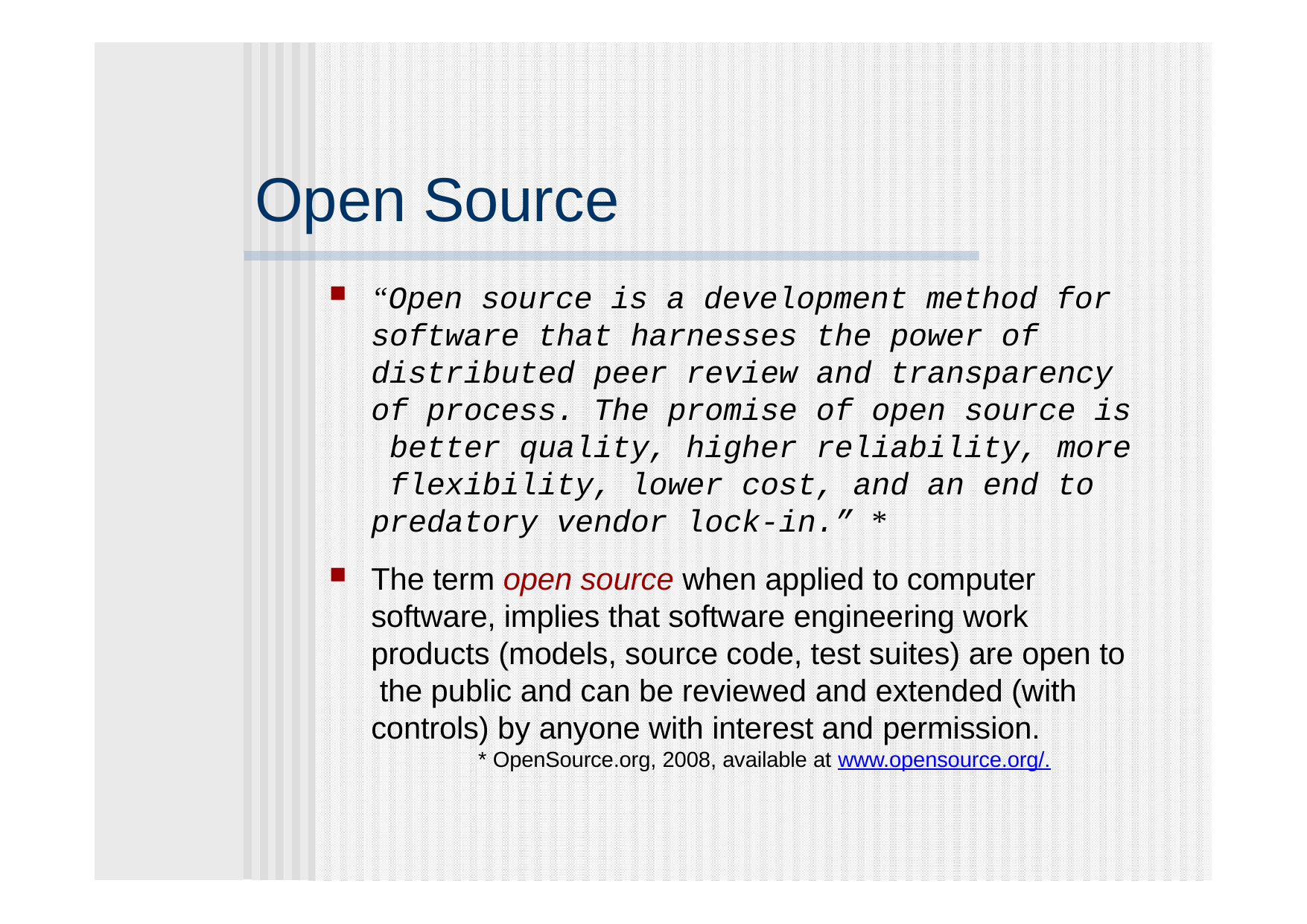

# Open Source

“Open source is a development method for  software that harnesses the power of  distributed peer review and transparency  of process. The promise of open source is  better quality, higher reliability, more  flexibility, lower cost, and an end to  predatory vendor lock-in.” *
The term open source when applied to computer  software, implies that software engineering work  products (models, source code, test suites) are open to  the public and can be reviewed and extended (with  controls) by anyone with interest and permission.
* OpenSource.org, 2008, available at www.opensource.org/.